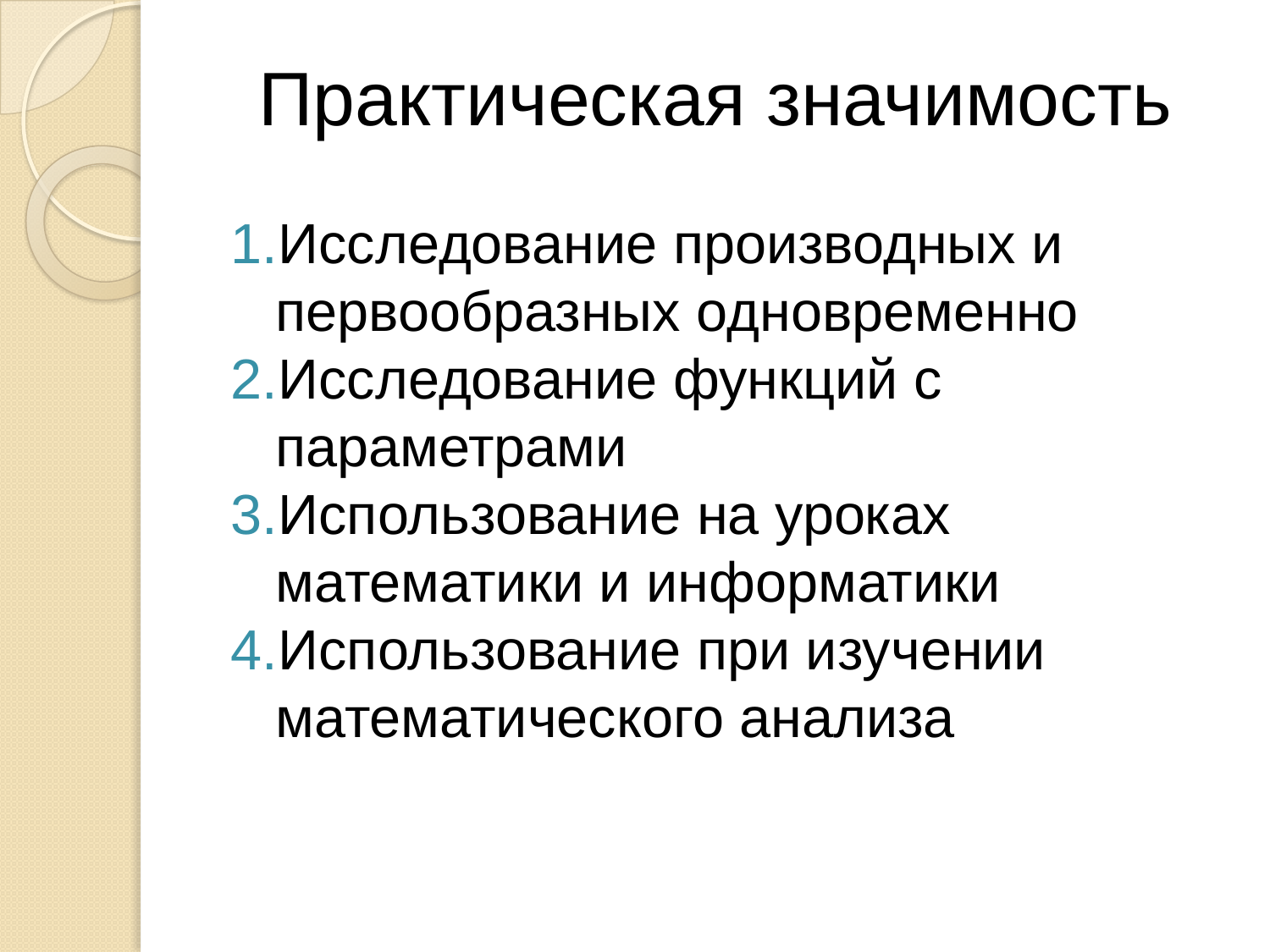

# Практическая значимость
Исследование производных и первообразных одновременно
Исследование функций с параметрами
Использование на уроках математики и информатики
Использование при изучении математического анализа